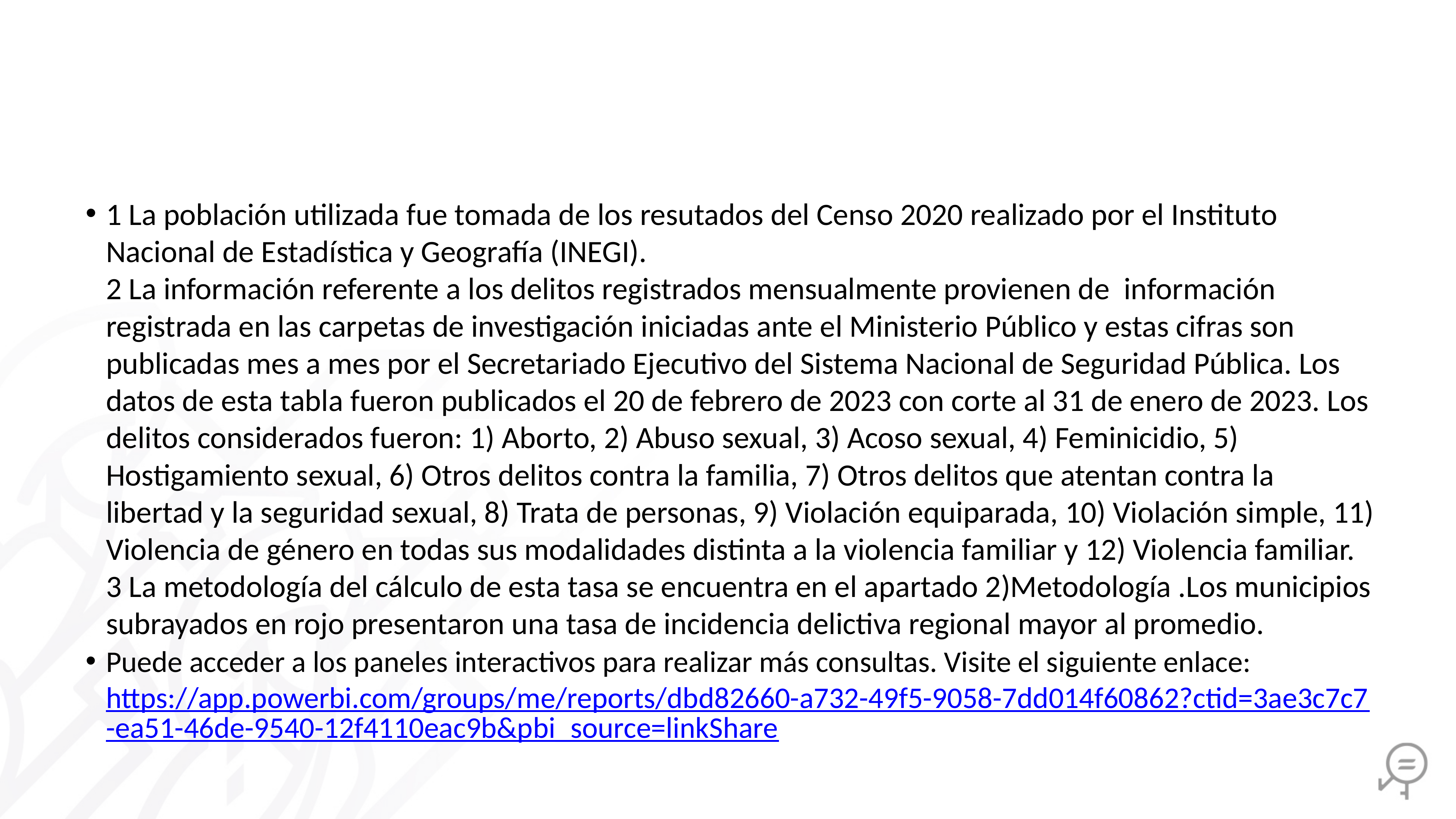

1 La población utilizada fue tomada de los resutados del Censo 2020 realizado por el Instituto Nacional de Estadística y Geografía (INEGI).
2 La información referente a los delitos registrados mensualmente provienen de  información registrada en las carpetas de investigación iniciadas ante el Ministerio Público y estas cifras son publicadas mes a mes por el Secretariado Ejecutivo del Sistema Nacional de Seguridad Pública. Los datos de esta tabla fueron publicados el 20 de febrero de 2023 con corte al 31 de enero de 2023. Los delitos considerados fueron: 1) Aborto, 2) Abuso sexual, 3) Acoso sexual, 4) Feminicidio, 5) Hostigamiento sexual, 6) Otros delitos contra la familia, 7) Otros delitos que atentan contra la libertad y la seguridad sexual, 8) Trata de personas, 9) Violación equiparada, 10) Violación simple, 11) Violencia de género en todas sus modalidades distinta a la violencia familiar y 12) Violencia familiar.
3 La metodología del cálculo de esta tasa se encuentra en el apartado 2)Metodología .Los municipios subrayados en rojo presentaron una tasa de incidencia delictiva regional mayor al promedio.
Puede acceder a los paneles interactivos para realizar más consultas. Visite el siguiente enlace: https://app.powerbi.com/groups/me/reports/dbd82660-a732-49f5-9058-7dd014f60862?ctid=3ae3c7c7-ea51-46de-9540-12f4110eac9b&pbi_source=linkShare